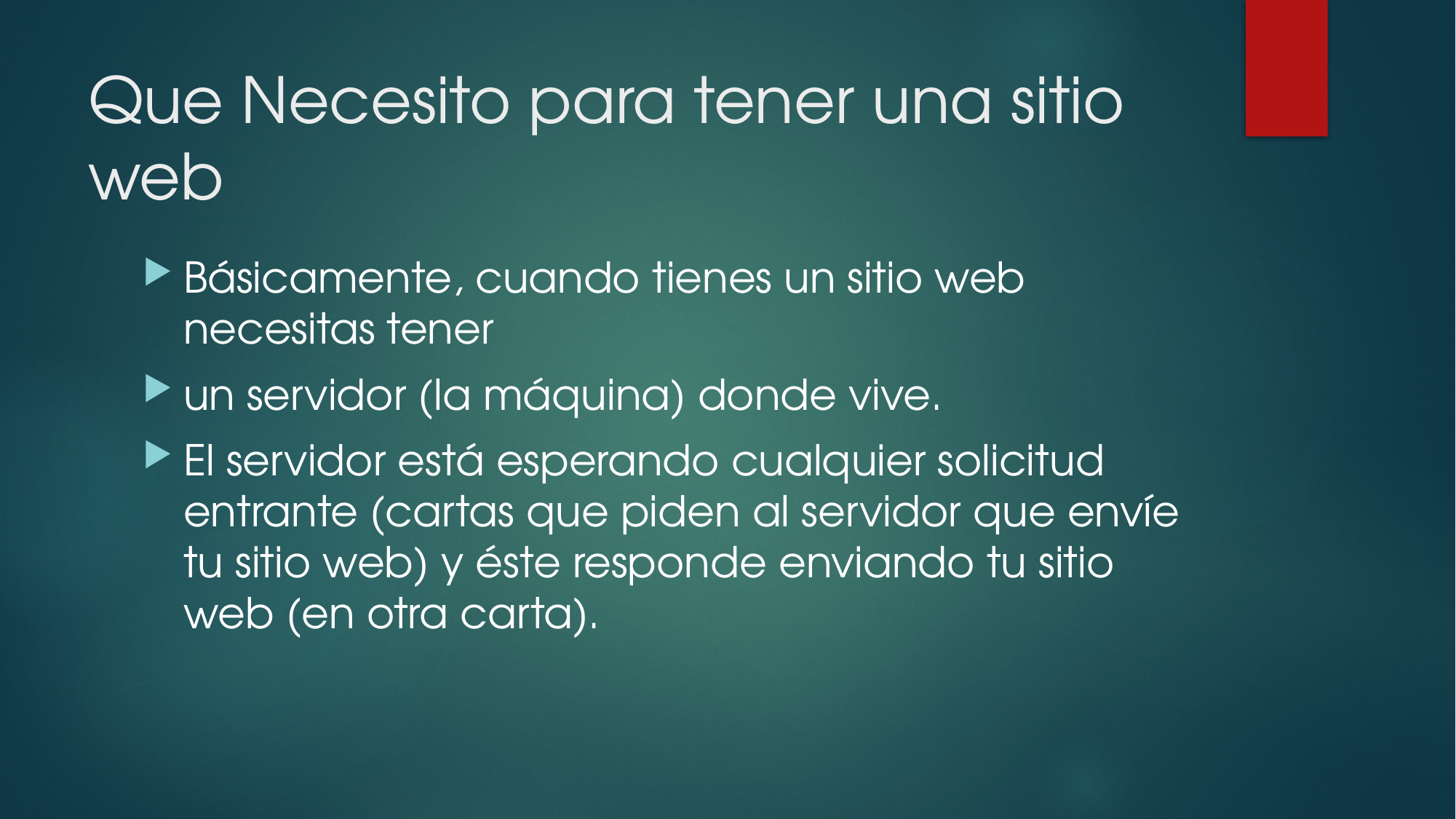

# Que Necesito para tener una sitio web
Básicamente, cuando tienes un sitio web necesitas tener
un servidor (la máquina) donde vive.
El servidor está esperando cualquier solicitud entrante (cartas que piden al servidor que envíe tu sitio web) y éste responde enviando tu sitio web (en otra carta).